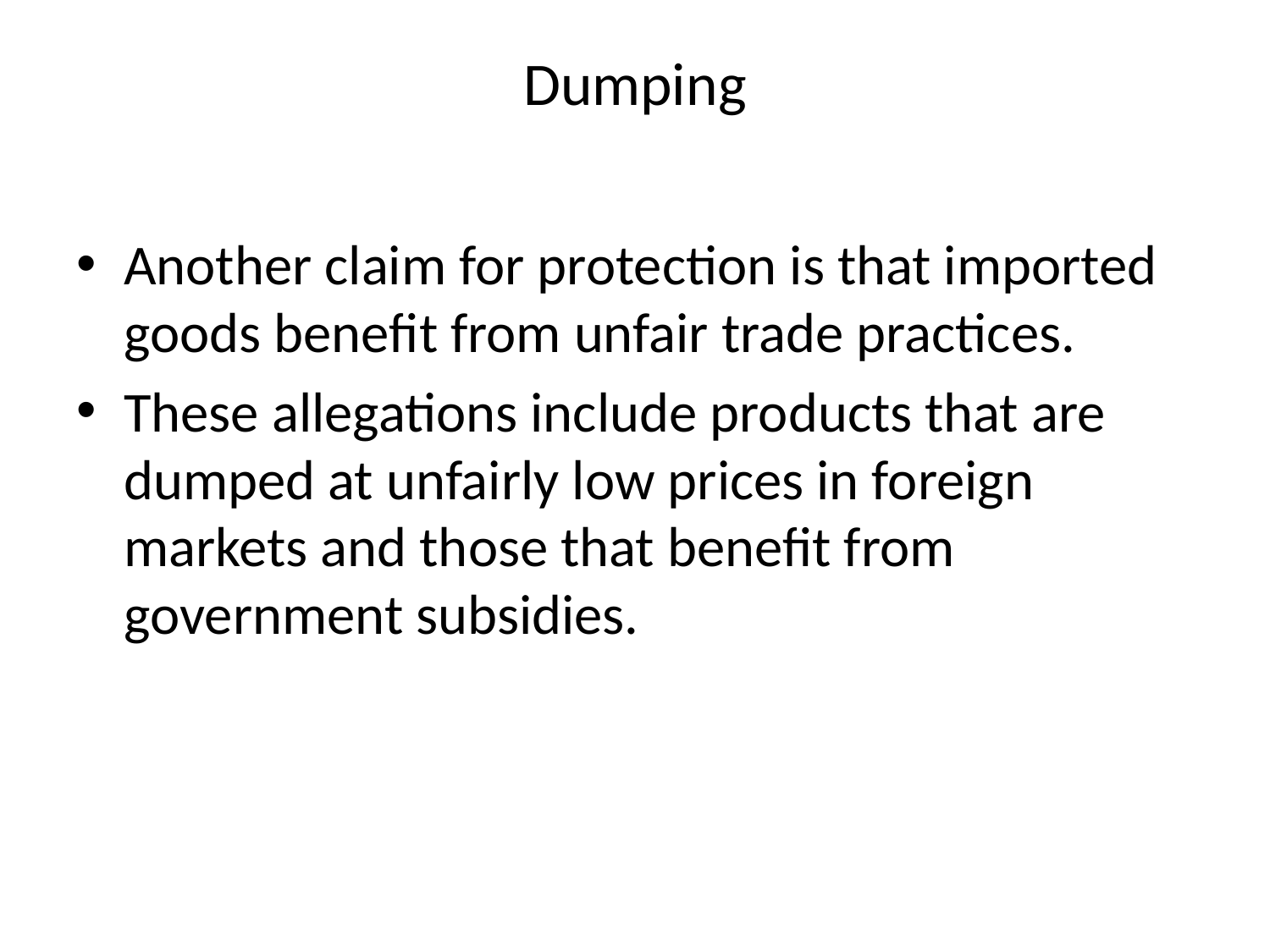

# Dumping
Another claim for protection is that imported goods beneﬁt from unfair trade practices.
These allegations include products that are dumped at unfairly low prices in foreign markets and those that beneﬁt from government subsidies.